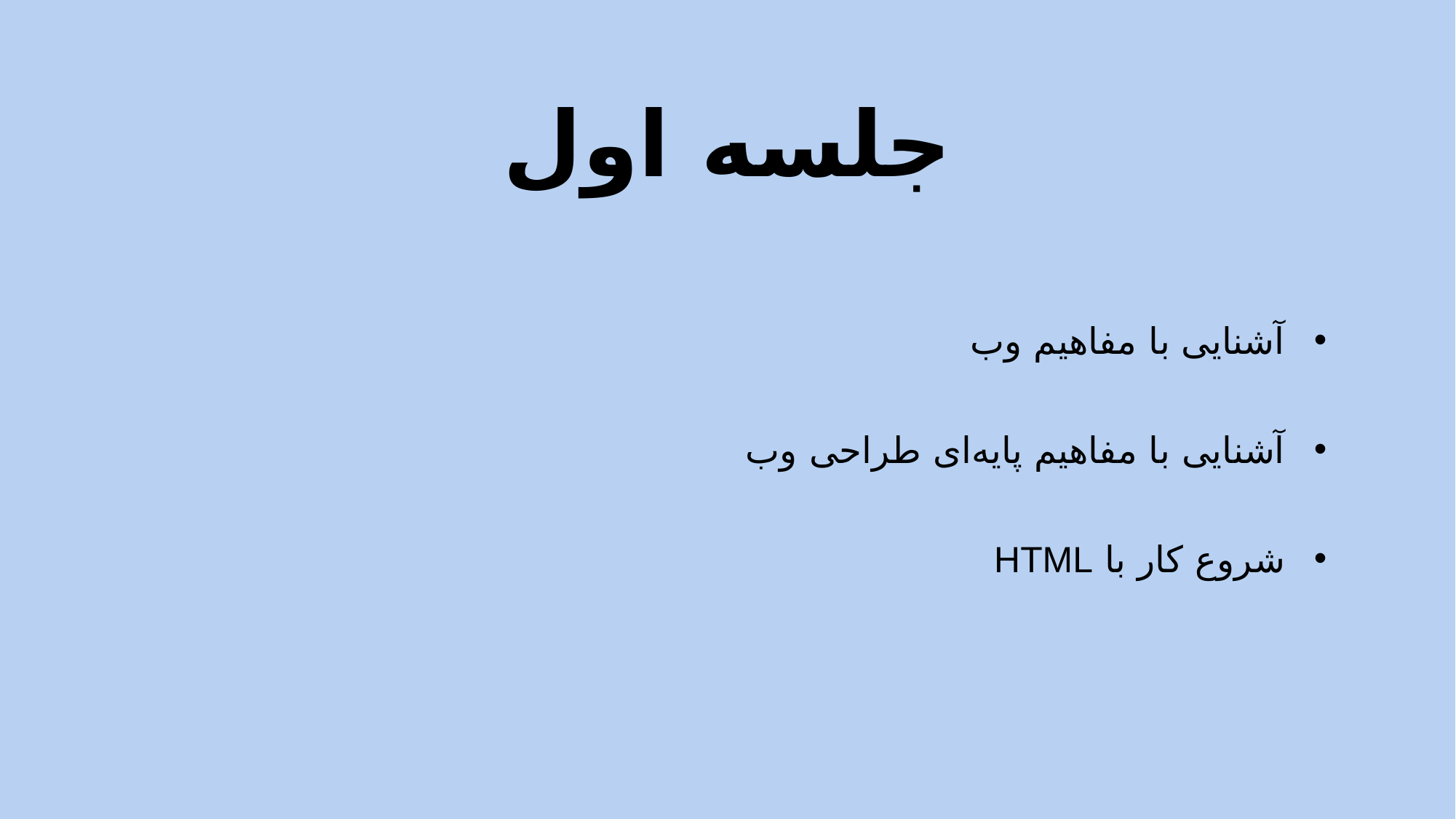

جلسه اول
آشنایی با مفاهیم وب
آشنایی با مفاهیم پایه‌ای طراحی وب
شروع کار با HTML